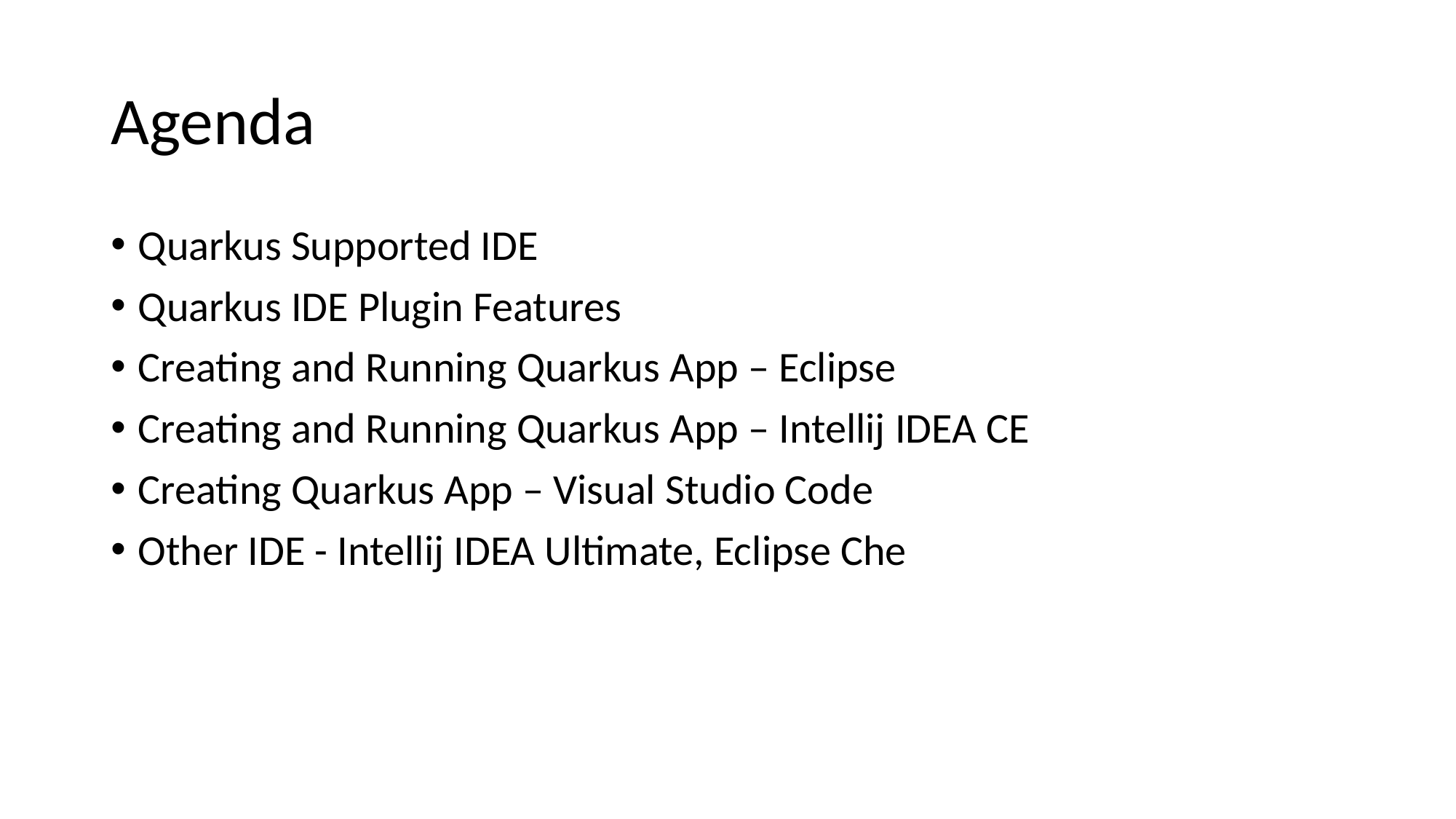

# Agenda
Quarkus Supported IDE
Quarkus IDE Plugin Features
Creating and Running Quarkus App – Eclipse
Creating and Running Quarkus App – Intellij IDEA CE
Creating Quarkus App – Visual Studio Code
Other IDE - Intellij IDEA Ultimate, Eclipse Che